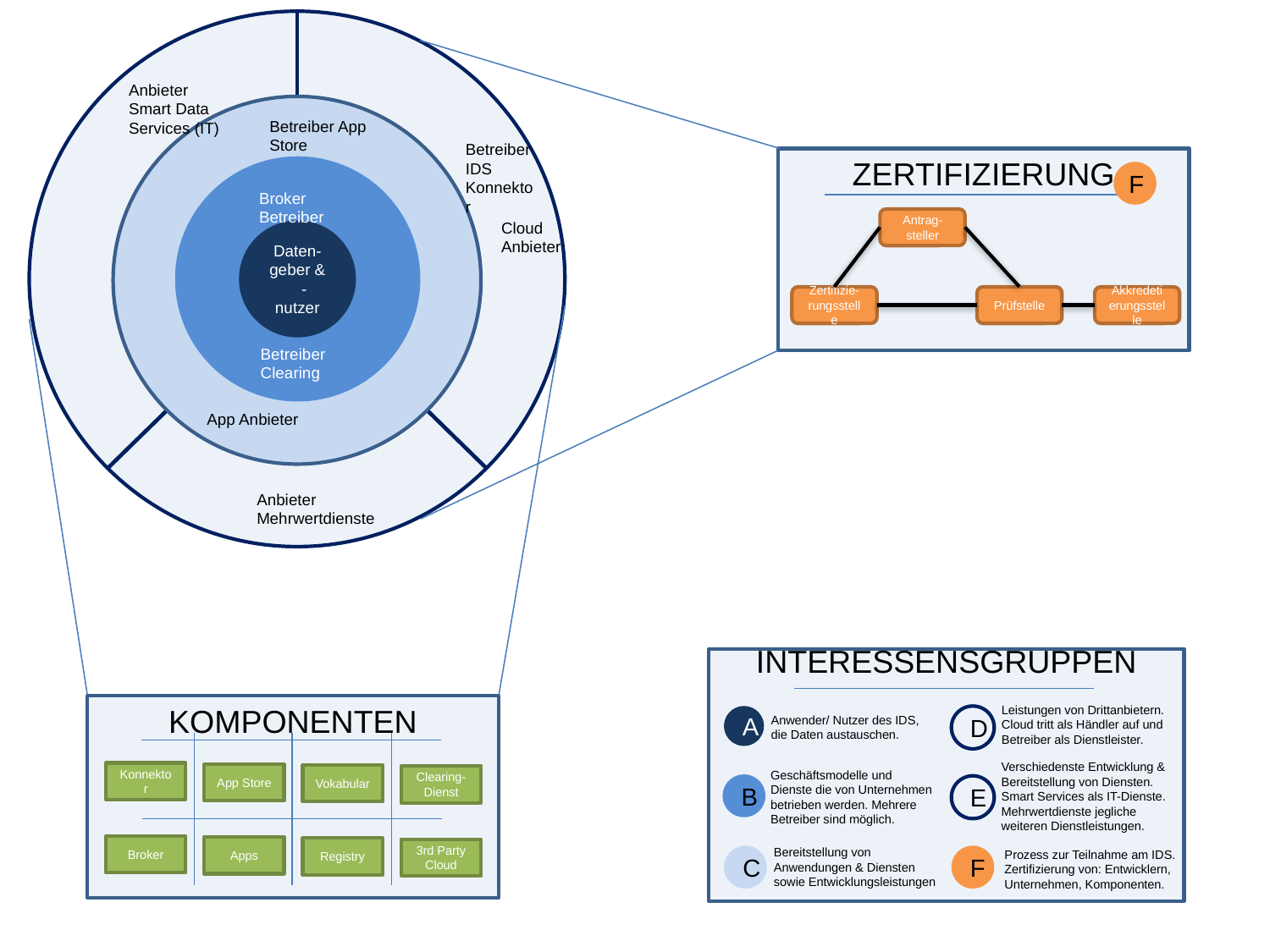

Anbieter Smart Data Services (IT)

Betreiber App Store
Betreiber IDS Konnektor

Broker Betreiber
Cloud
Anbieter
Daten-geber &    -nutzer
Betreiber Clearing
App Anbieter
Anbieter Mehrwertdienste
ZERTIFIZIERUNG

Antrag-steller
Zertifizie-rungsstelle
Prüfstelle
Akkredetierungsstelle
F
INTERESSENSGRUPPEN

Leistungen von Drittanbietern. Cloud tritt als Händler auf und Betreiber als Dienstleister.
A
D
Anwender/ Nutzer des IDS, die Daten austauschen.
Verschiedenste Entwicklung & Bereitstellung von Diensten. Smart Services als IT-Dienste. Mehrwertdienste jegliche weiteren Dienstleistungen.
Geschäftsmodelle und Dienste die von Unternehmen betrieben werden. Mehrere Betreiber sind möglich.
B
E
Bereitstellung von Anwendungen & Diensten sowie Entwicklungsleistungen
Prozess zur Teilnahme am IDS. Zertifizierung von: Entwicklern, Unternehmen, Komponenten.
C
F
KOMPONENTEN

Konnektor
App Store
Vokabular
Clearing-Dienst
Broker
Apps
Registry
3rd Party Cloud